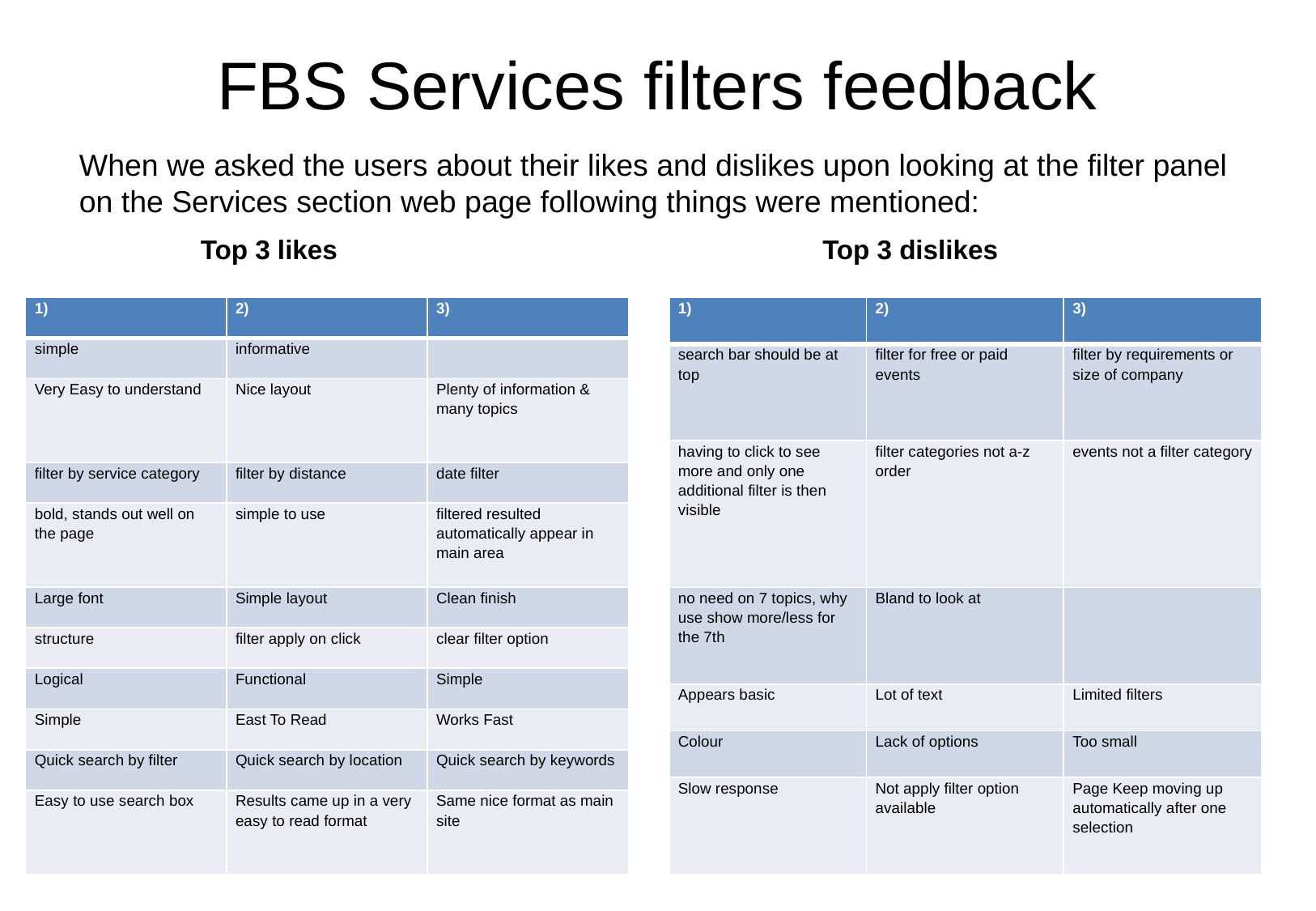

# FBS Services filters feedback
When we asked the users about their likes and dislikes upon looking at the filter panel on the Services section web page following things were mentioned:
	Top 3 likes 				  Top 3 dislikes

| 1) | 2) | 3) |
| --- | --- | --- |
| search bar should be at top | filter for free or paid events | filter by requirements or size of company |
| having to click to see more and only one additional filter is then visible | filter categories not a-z order | events not a filter category |
| no need on 7 topics, why use show more/less for the 7th | Bland to look at |  |
| Appears basic | Lot of text | Limited filters |
| Colour | Lack of options | Too small |
| Slow response | Not apply filter option available | Page Keep moving up automatically after one selection |
| 1) | 2) | 3) |
| --- | --- | --- |
| simple | informative |  |
| Very Easy to understand | Nice layout | Plenty of information & many topics |
| filter by service category | filter by distance | date filter |
| bold, stands out well on the page | simple to use | filtered resulted automatically appear in main area |
| Large font | Simple layout | Clean finish |
| structure | filter apply on click | clear filter option |
| Logical | Functional | Simple |
| Simple | East To Read | Works Fast |
| Quick search by filter | Quick search by location | Quick search by keywords |
| Easy to use search box | Results came up in a very easy to read format | Same nice format as main site |